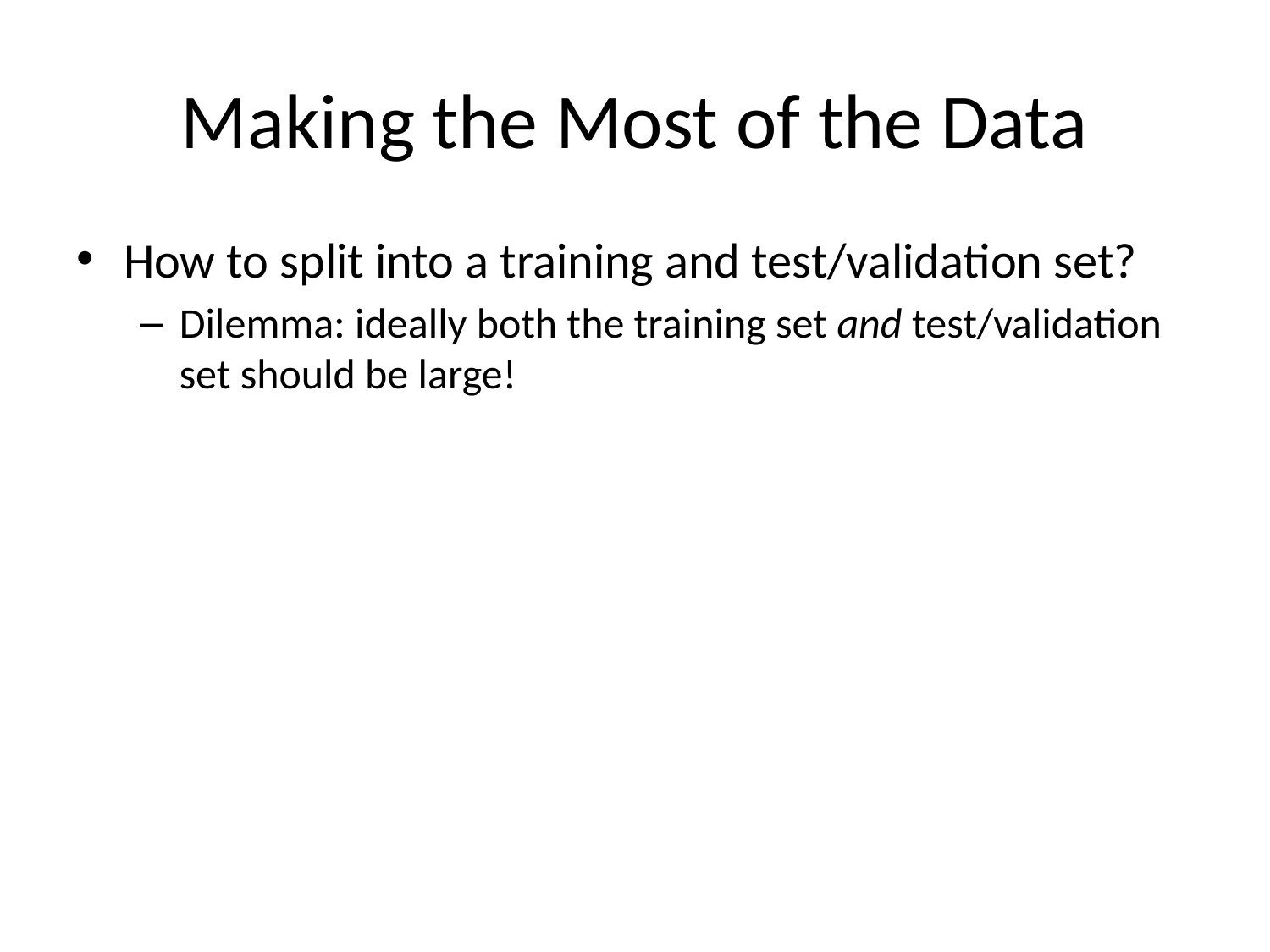

# Making the Most of the Data
How to split into a training and test/validation set?
Dilemma: ideally both the training set and test/validation set should be large!